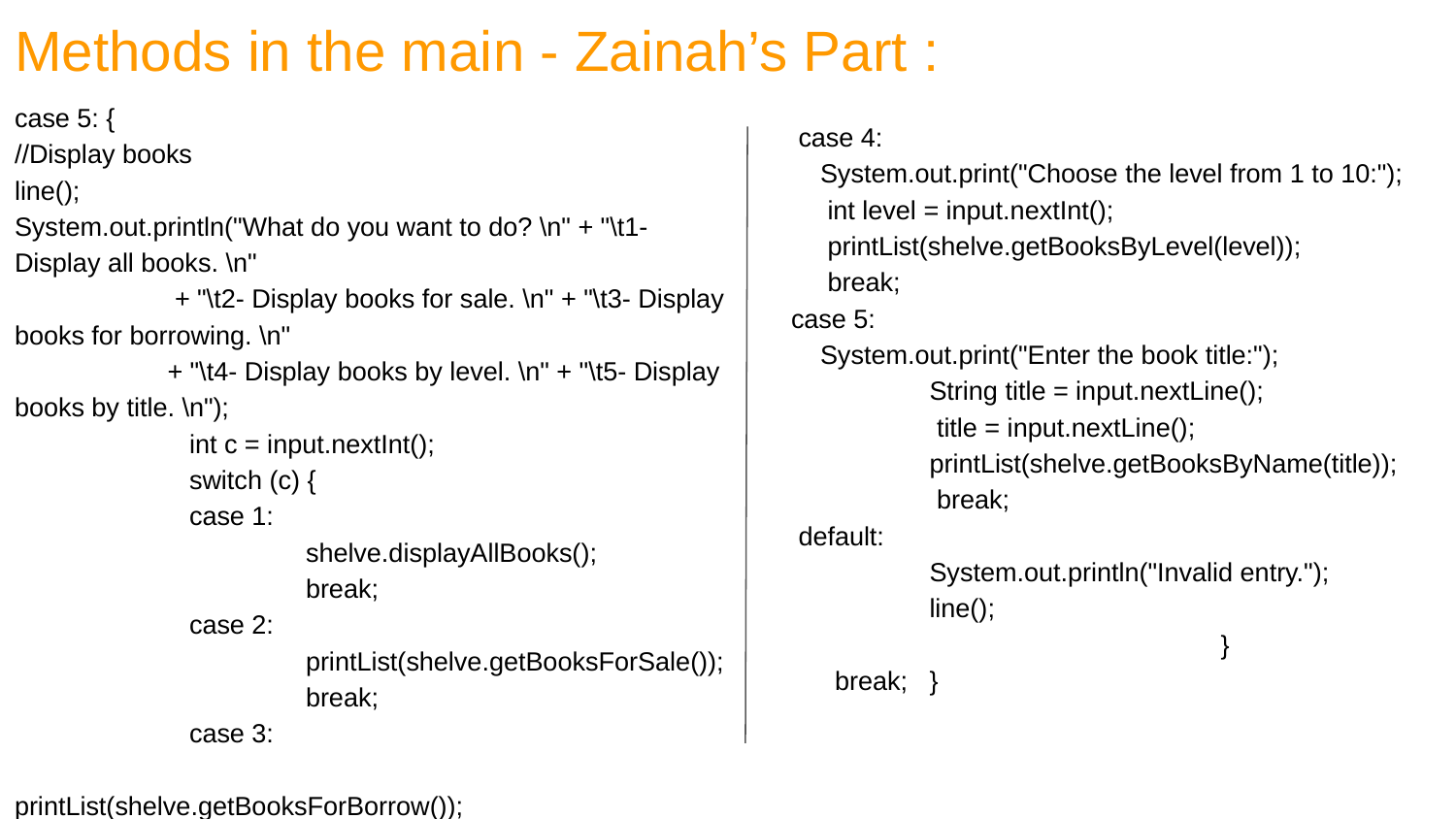

# Methods in the main - Zainah’s Part :
case 5: {
//Display books
line();
System.out.println("What do you want to do? \n" + "\t1- Display all books. \n"
	  + "\t2- Display books for sale. \n" + "\t3- Display books for borrowing. \n"
	 + "\t4- Display books by level. \n" + "\t5- Display books by title. \n");
	    int c = input.nextInt();
	    switch (c) {
	    case 1:
	    	shelve.displayAllBooks();
	 	break;
	    case 2:
	    	printList(shelve.getBooksForSale());
	    	break;
	    case 3:
	    	printList(shelve.getBooksForBorrow());
	    	break;

  case 4:
     System.out.print("Choose the level from 1 to 10:");
      int level = input.nextInt();
      printList(shelve.getBooksByLevel(level));
      break;
 case 5:
     System.out.print("Enter the book title:");
	String title = input.nextLine();
	 title = input.nextLine();
	printList(shelve.getBooksByName(title));
	 break;
  default:
	System.out.println("Invalid entry.");
	line();
	    		}
       break;   }